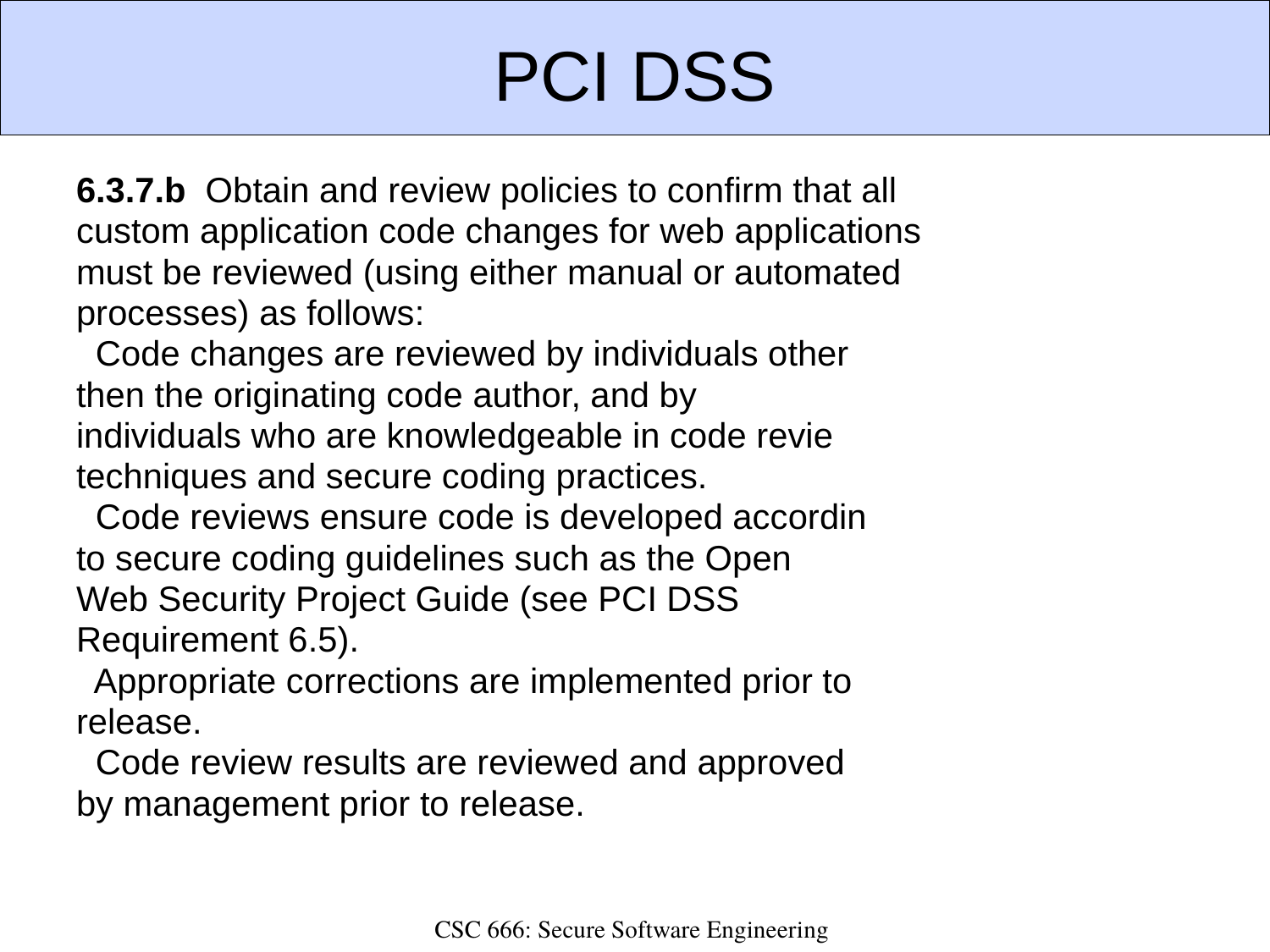

# PCI DSS
6.3.7.b  Obtain and review policies to confirm that all
custom application code changes for web applications
must be reviewed (using either manual or automated
processes) as follows:
  Code changes are reviewed by individuals other
then the originating code author, and by
individuals who are knowledgeable in code revie
techniques and secure coding practices.
  Code reviews ensure code is developed accordin
to secure coding guidelines such as the Open
Web Security Project Guide (see PCI DSS
Requirement 6.5).
  Appropriate corrections are implemented prior to
release.
  Code review results are reviewed and approved
by management prior to release.
CSC 666: Secure Software Engineering